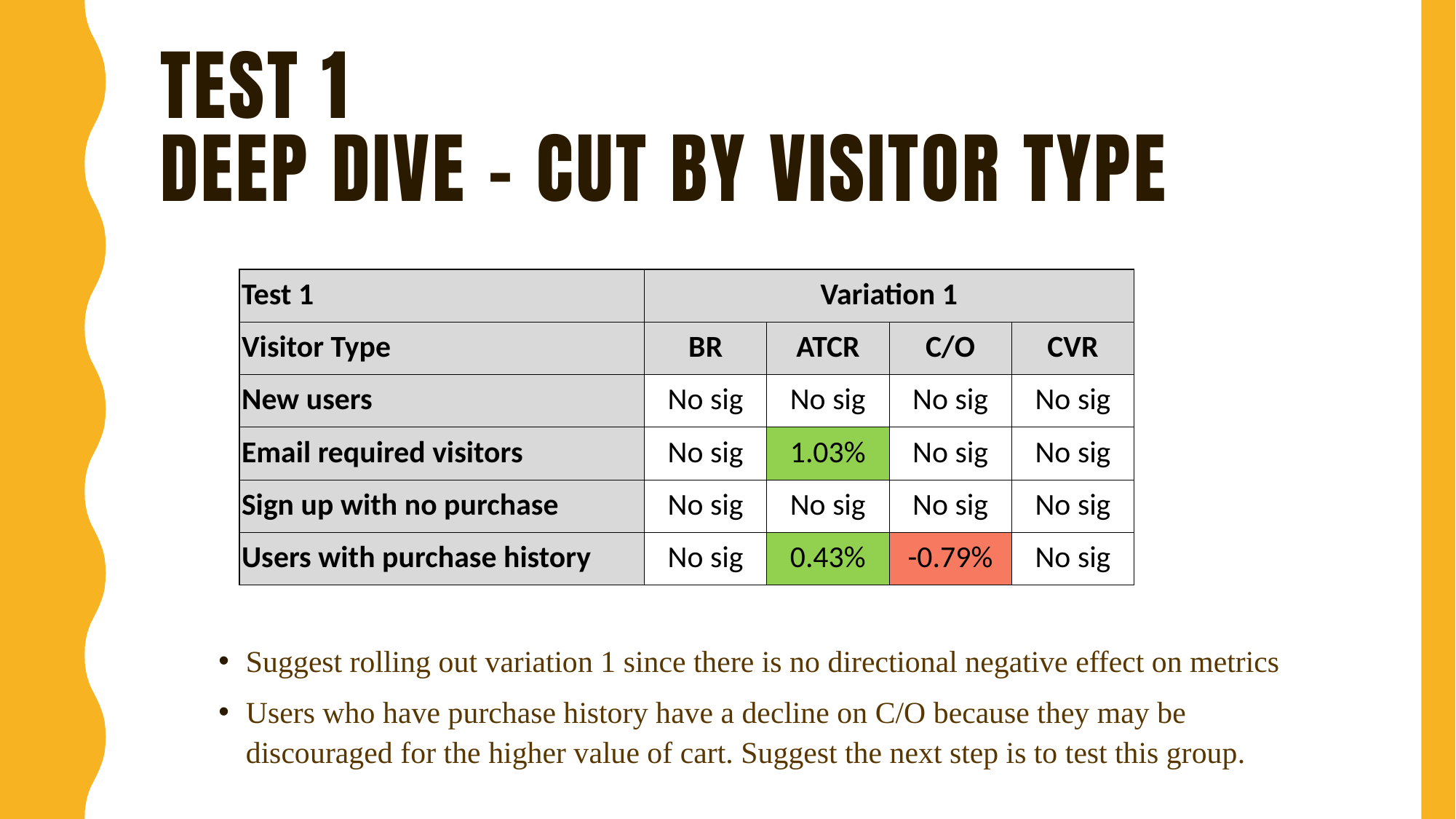

# Test 1 Deep dive - cut by visitor type
| Test 1 | Variation 1 |  |  |  |
| --- | --- | --- | --- | --- |
| Visitor Type | BR | ATCR | C/O | CVR |
| New users | No sig | No sig | No sig | No sig |
| Email required visitors | No sig | 1.03% | No sig | No sig |
| Sign up with no purchase | No sig | No sig | No sig | No sig |
| Users with purchase history | No sig | 0.43% | -0.79% | No sig |
Suggest rolling out variation 1 since there is no directional negative effect on metrics
Users who have purchase history have a decline on C/O because they may be discouraged for the higher value of cart. Suggest the next step is to test this group.